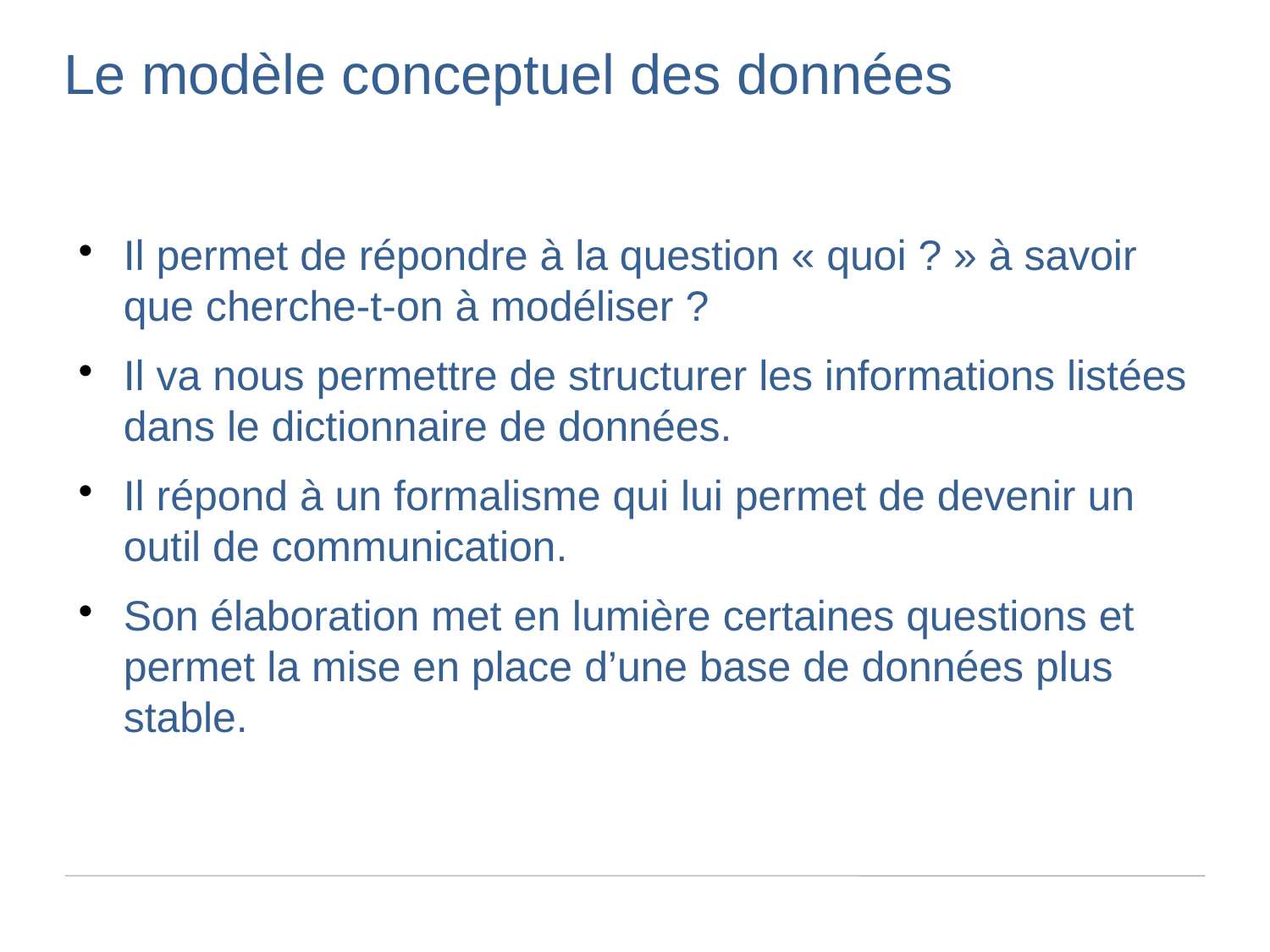

Le modèle conceptuel des données
Il permet de répondre à la question « quoi ? » à savoir que cherche-t-on à modéliser ?
Il va nous permettre de structurer les informations listées dans le dictionnaire de données.
Il répond à un formalisme qui lui permet de devenir un outil de communication.
Son élaboration met en lumière certaines questions et permet la mise en place d’une base de données plus stable.